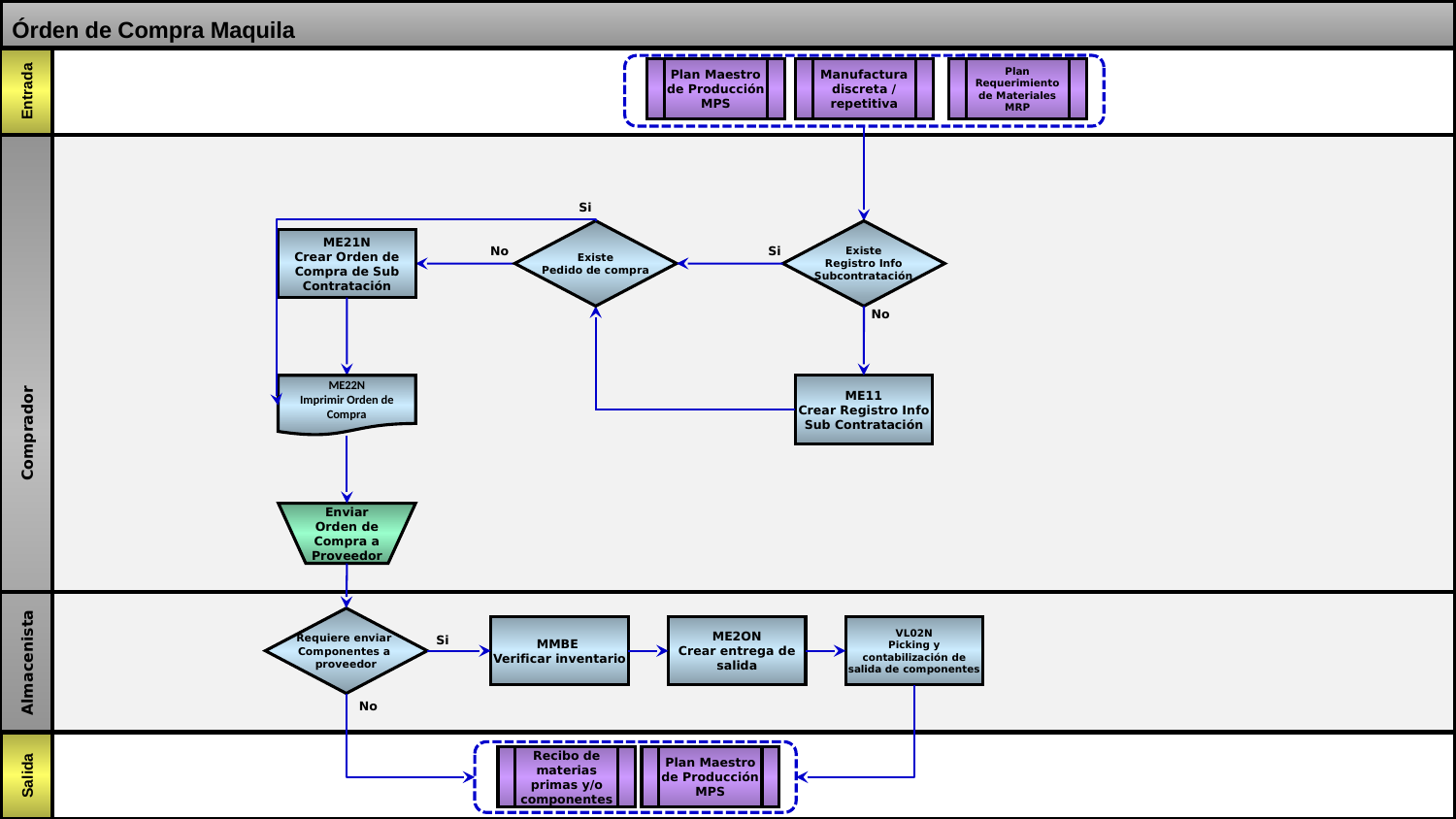

# Órden de Compra Maquila

Plan Maestro de Producción
MPS
Manufactura discreta / repetitiva
Plan Requerimiento de Materiales MRP
Comprador
Si
Existe
Pedido de compra
Existe
Registro Info
Subcontratación
ME21N
Crear Orden de Compra de Sub Contratación
No
Si
No
ME22N
Imprimir Orden de
Compra
ME11
Crear Registro Info Sub Contratación
Enviar Orden de Compra a Proveedor
Almacenista

Requiere enviar
Componentes a
proveedor
MMBE
Verificar inventario
ME2ON
Crear entrega de salida
VL02N
Picking y contabilización de salida de componentes
Si
No

Recibo de materias primas y/o componentes
Plan Maestro de Producción
MPS